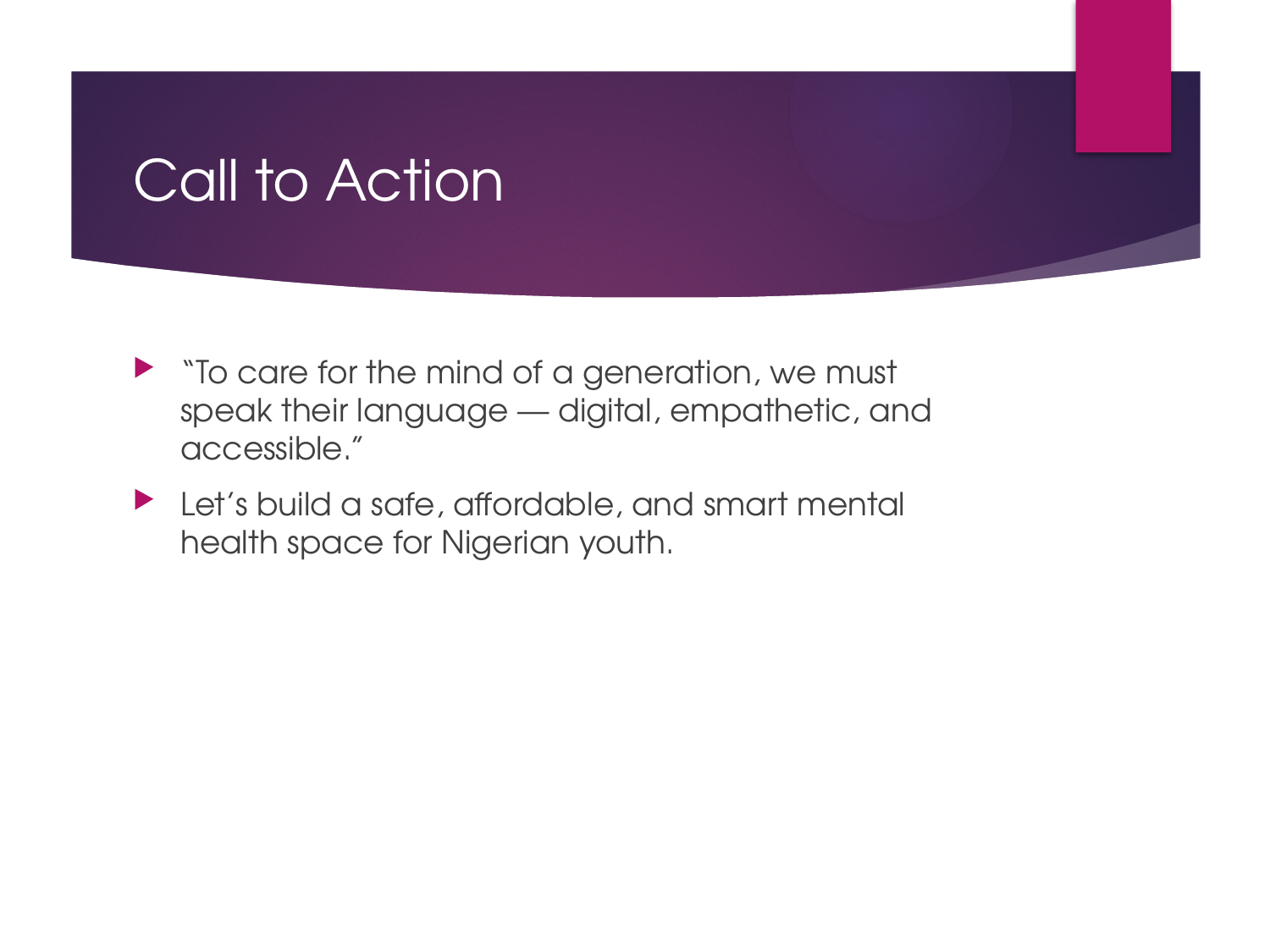

# Call to Action
“To care for the mind of a generation, we must speak their language — digital, empathetic, and accessible.”
Let’s build a safe, affordable, and smart mental health space for Nigerian youth.